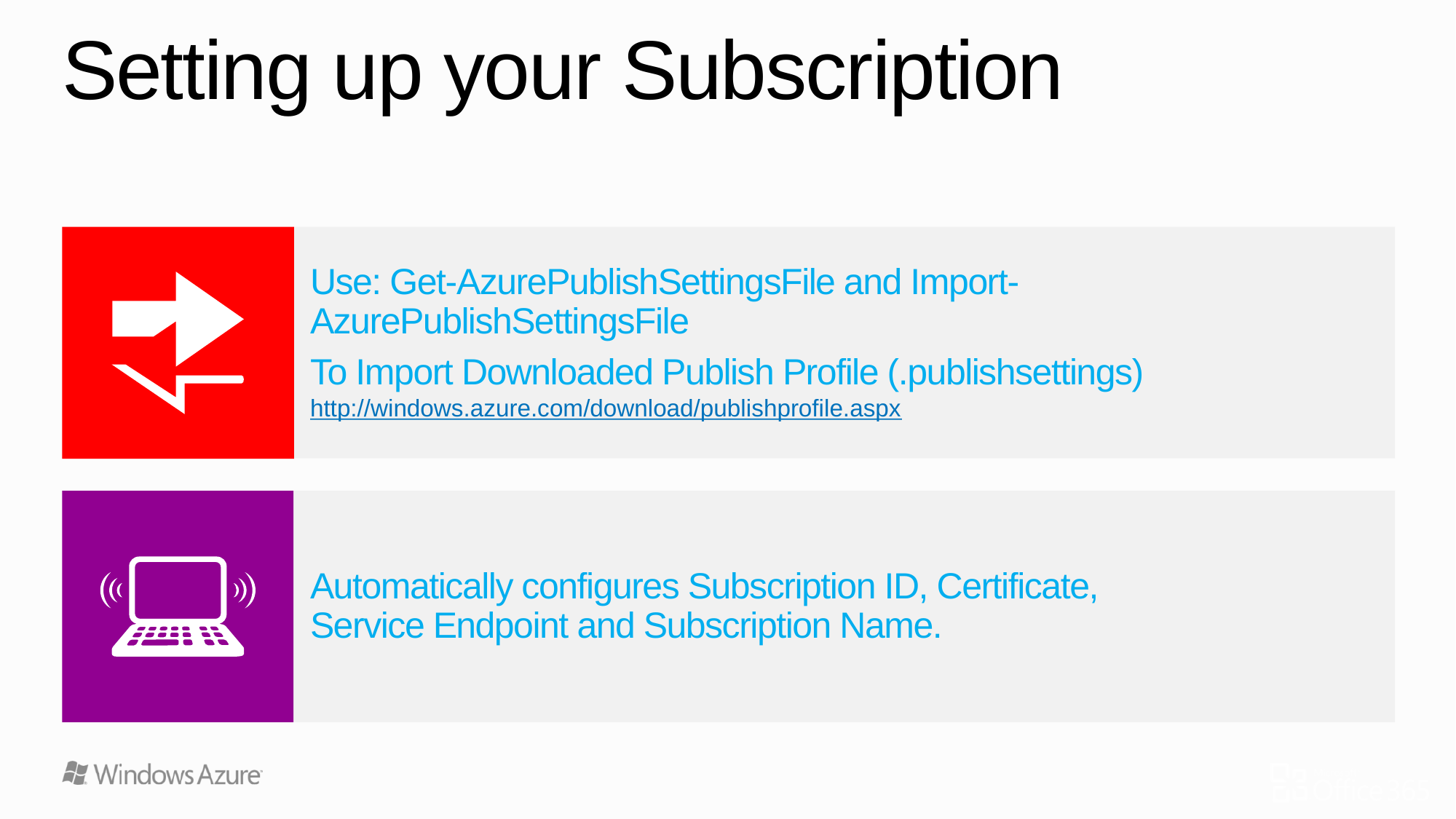

# Setting up your Subscription

Use: Get-AzurePublishSettingsFile and Import-AzurePublishSettingsFile
To Import Downloaded Publish Profile (.publishsettings)
http://windows.azure.com/download/publishprofile.aspx

Automatically configures Subscription ID, Certificate,
Service Endpoint and Subscription Name.